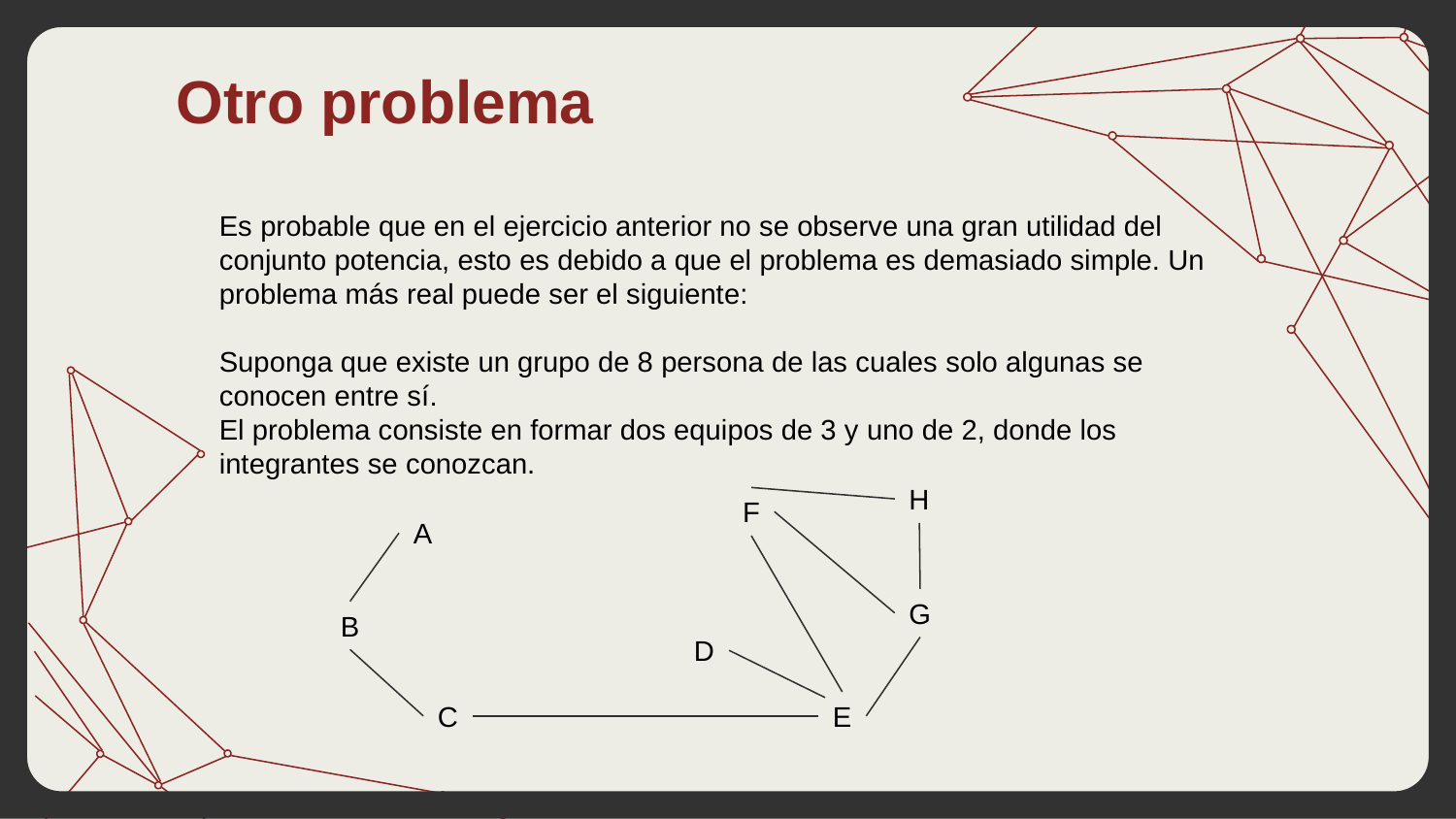

# Otro problema
Es probable que en el ejercicio anterior no se observe una gran utilidad del conjunto potencia, esto es debido a que el problema es demasiado simple. Un problema más real puede ser el siguiente:

Suponga que existe un grupo de 8 persona de las cuales solo algunas se conocen entre sí.
El problema consiste en formar dos equipos de 3 y uno de 2, donde los integrantes se conozcan.
H
F
A
G
B
D
E
C